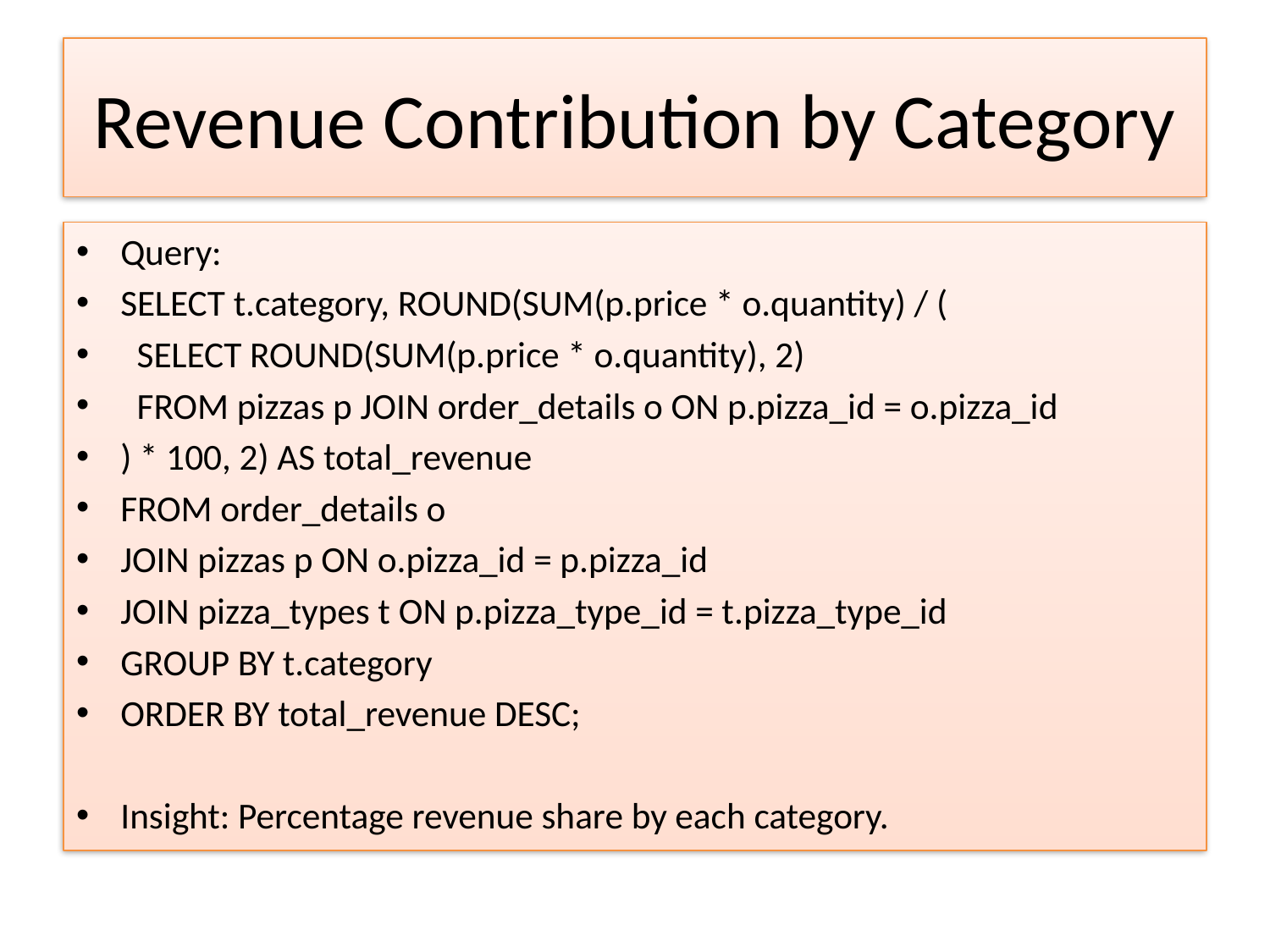

# Revenue Contribution by Category
Query:
SELECT t.category, ROUND(SUM(p.price * o.quantity) / (
  SELECT ROUND(SUM(p.price * o.quantity), 2)
  FROM pizzas p JOIN order_details o ON p.pizza_id = o.pizza_id
) * 100, 2) AS total_revenue
FROM order_details o
JOIN pizzas p ON o.pizza_id = p.pizza_id
JOIN pizza_types t ON p.pizza_type_id = t.pizza_type_id
GROUP BY t.category
ORDER BY total_revenue DESC;

Insight: Percentage revenue share by each category.